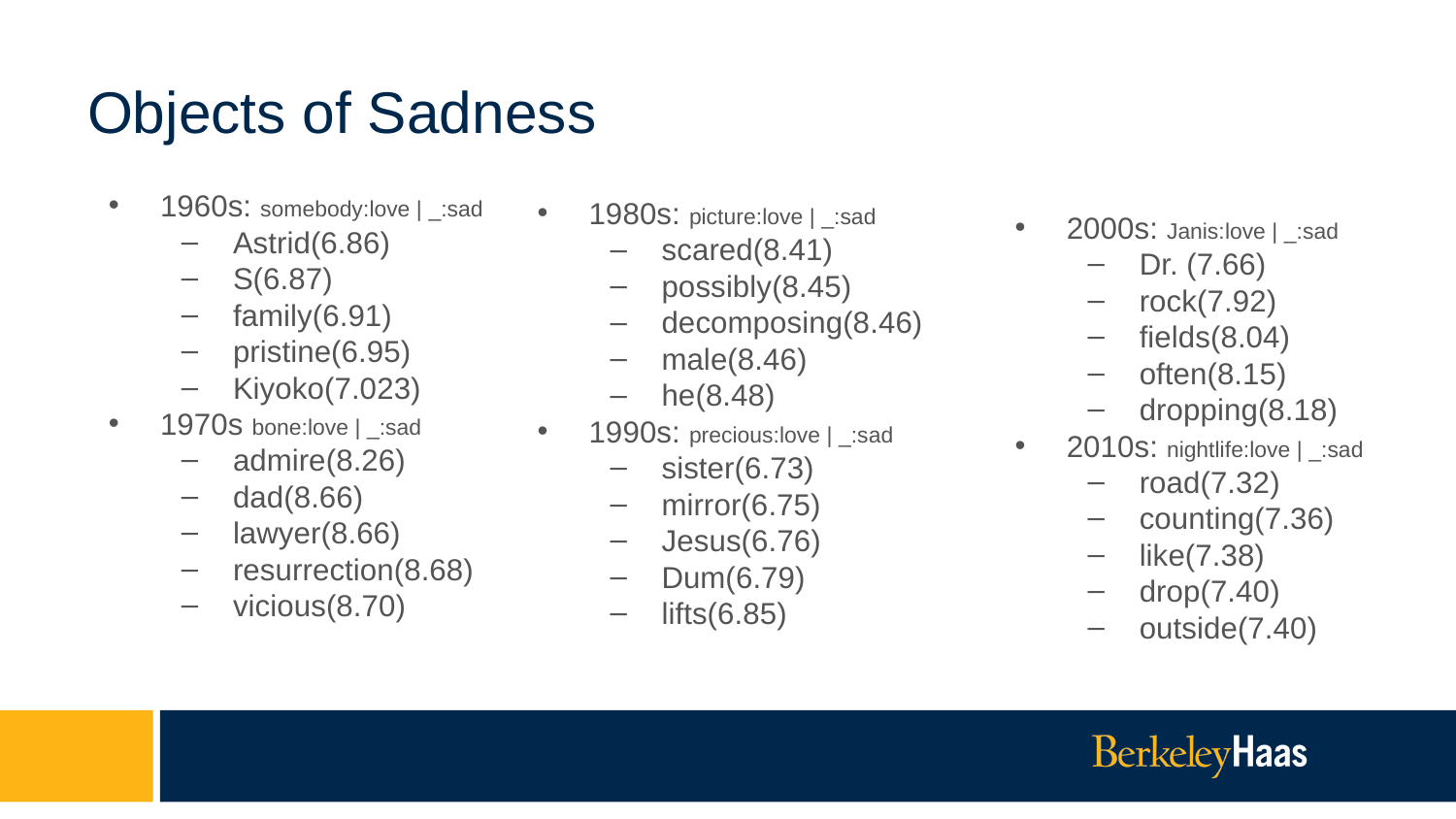

# Objects of Sadness
1960s: somebody:love | _:sad
Astrid(6.86)
S(6.87)
family(6.91)
pristine(6.95)
Kiyoko(7.023)
1970s bone:love | _:sad
admire(8.26)
dad(8.66)
lawyer(8.66)
resurrection(8.68)
vicious(8.70)
1980s: picture:love | _:sad
scared(8.41)
possibly(8.45)
decomposing(8.46)
male(8.46)
he(8.48)
1990s: precious:love | _:sad
sister(6.73)
mirror(6.75)
Jesus(6.76)
Dum(6.79)
lifts(6.85)
2000s: Janis:love | _:sad
Dr. (7.66)
rock(7.92)
fields(8.04)
often(8.15)
dropping(8.18)
2010s: nightlife:love | _:sad
road(7.32)
counting(7.36)
like(7.38)
drop(7.40)
outside(7.40)